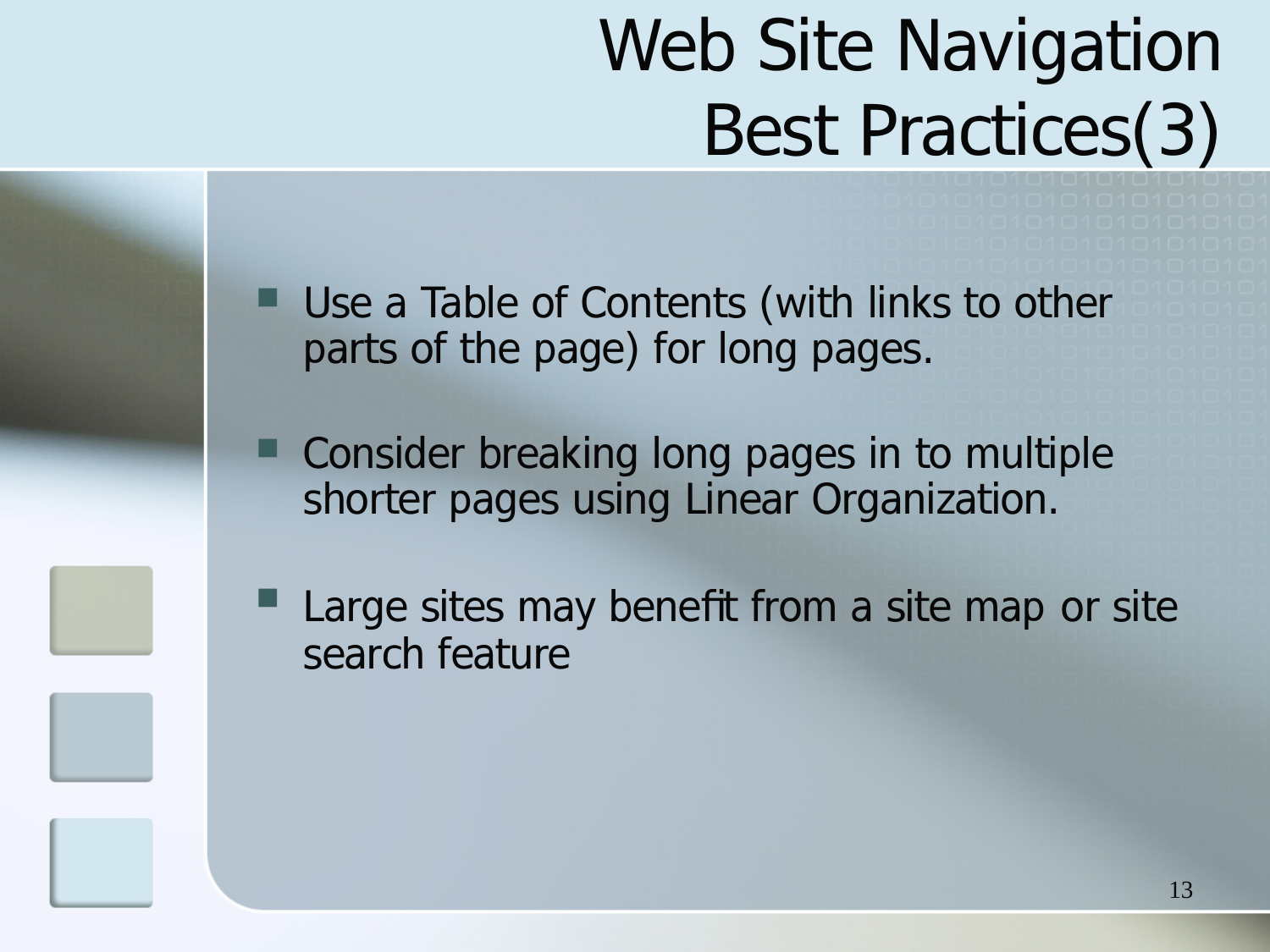

# Web Site Navigation Best Practices(3)
Use a Table of Contents (with links to other parts of the page) for long pages.
Consider breaking long pages in to multiple shorter pages using Linear Organization.
Large sites may benefit from a site map or site search feature

13